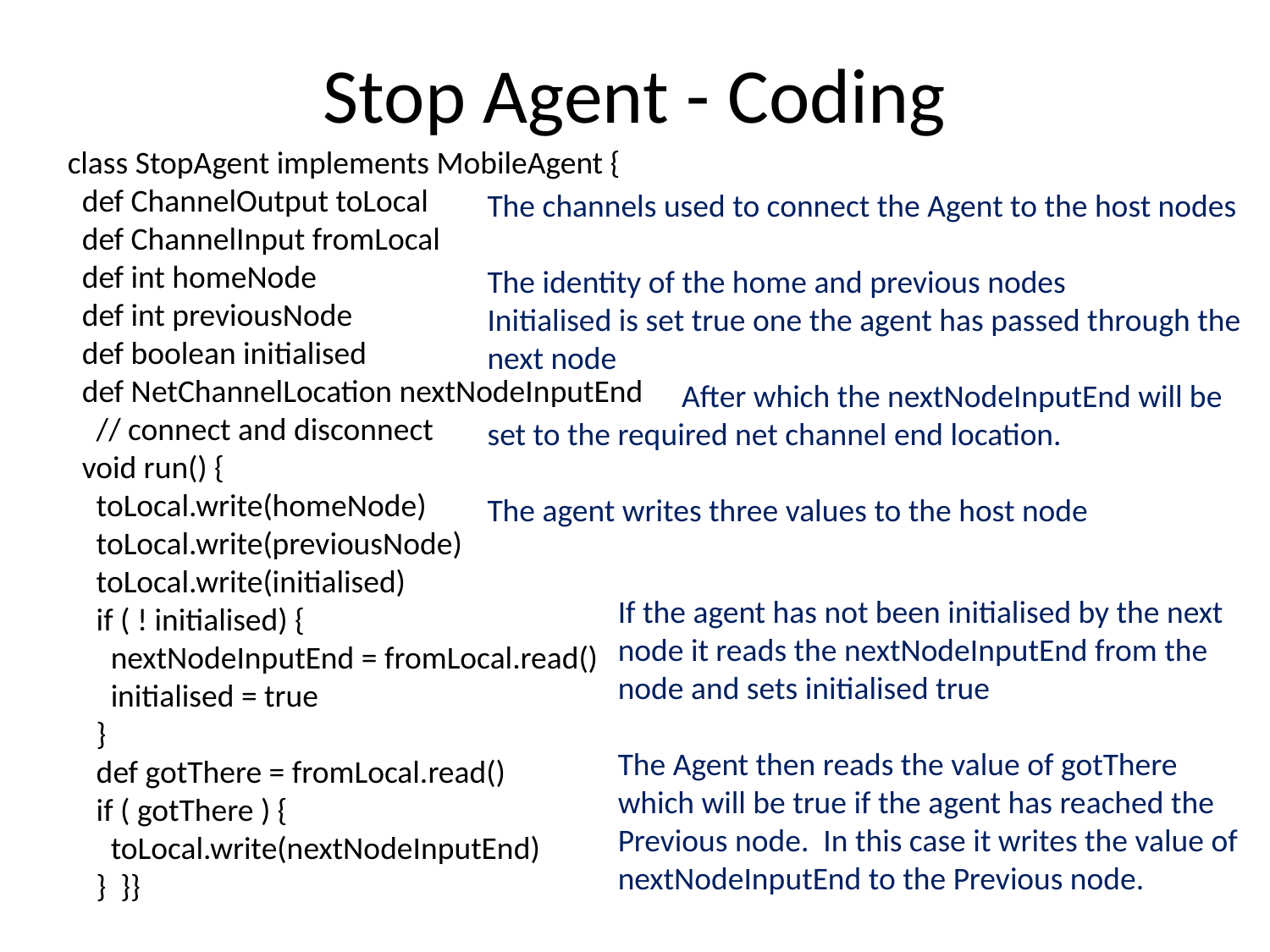

# Stop Agent - Coding
class StopAgent implements MobileAgent {
  def ChannelOutput toLocal
  def ChannelInput fromLocal
  def int homeNode
  def int previousNode
  def boolean initialised
  def NetChannelLocation nextNodeInputEnd
    // connect and disconnect
  void run() {
    toLocal.write(homeNode)
    toLocal.write(previousNode)
    toLocal.write(initialised)
    if ( ! initialised) {
      nextNodeInputEnd = fromLocal.read()
      initialised = true
    }
    def gotThere = fromLocal.read()
    if ( gotThere ) {
      toLocal.write(nextNodeInputEnd)
    }  }}
The channels used to connect the Agent to the host nodes

The identity of the home and previous nodes
Initialised is set true one the agent has passed through the next node
                           After which the nextNodeInputEnd will be set to the required net channel end location.

The agent writes three values to the host node
If the agent has not been initialised by the next node it reads the nextNodeInputEnd from the node and sets initialised true

The Agent then reads the value of gotThere which will be true if the agent has reached the Previous node.  In this case it writes the value of nextNodeInputEnd to the Previous node.